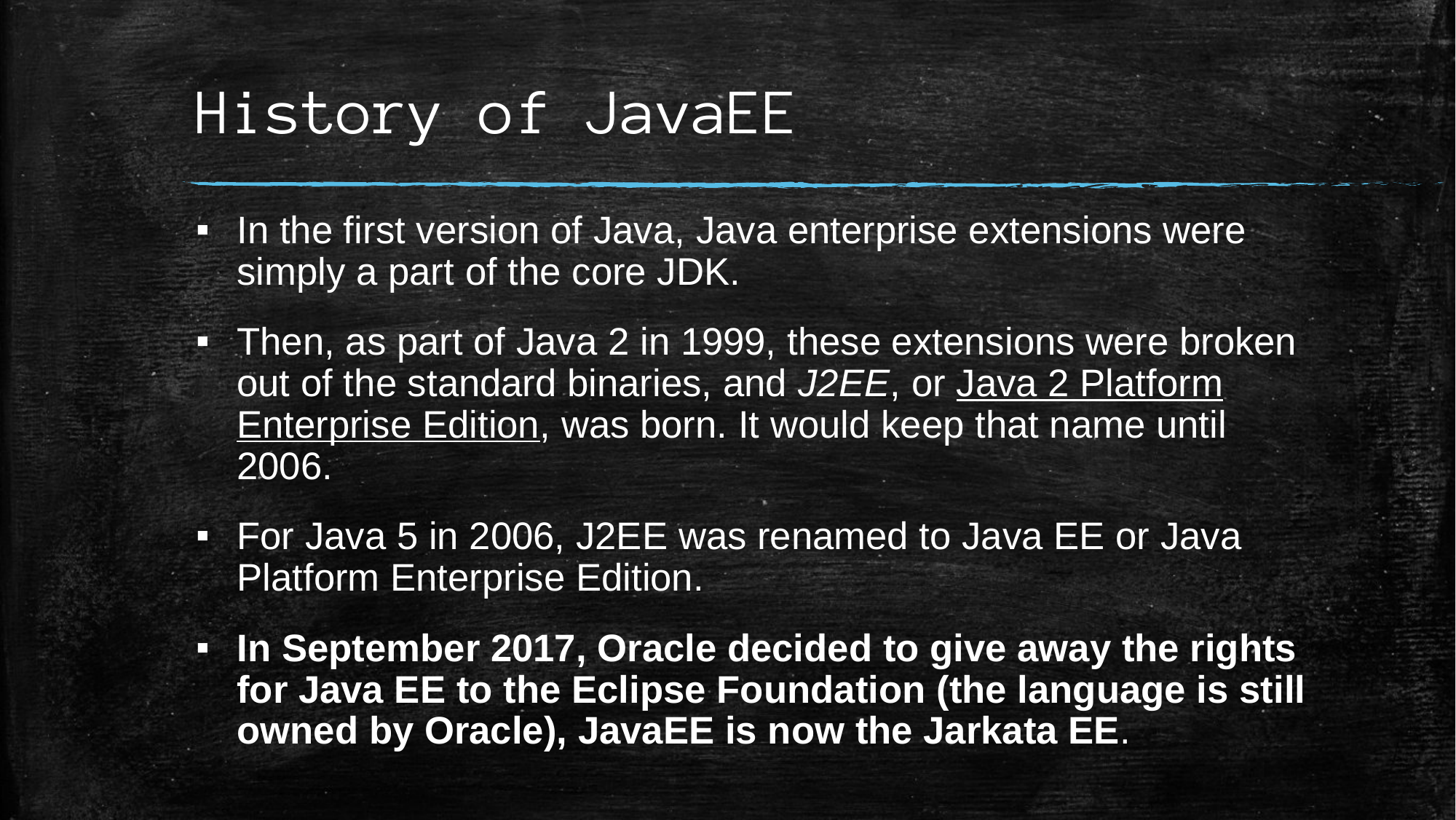

# History of JavaEE
In the first version of Java, Java enterprise extensions were simply a part of the core JDK.
Then, as part of Java 2 in 1999, these extensions were broken out of the standard binaries, and J2EE, or Java 2 Platform Enterprise Edition, was born. It would keep that name until 2006.
For Java 5 in 2006, J2EE was renamed to Java EE or Java Platform Enterprise Edition.
In September 2017, Oracle decided to give away the rights for Java EE to the Eclipse Foundation (the language is still owned by Oracle), JavaEE is now the Jarkata EE.